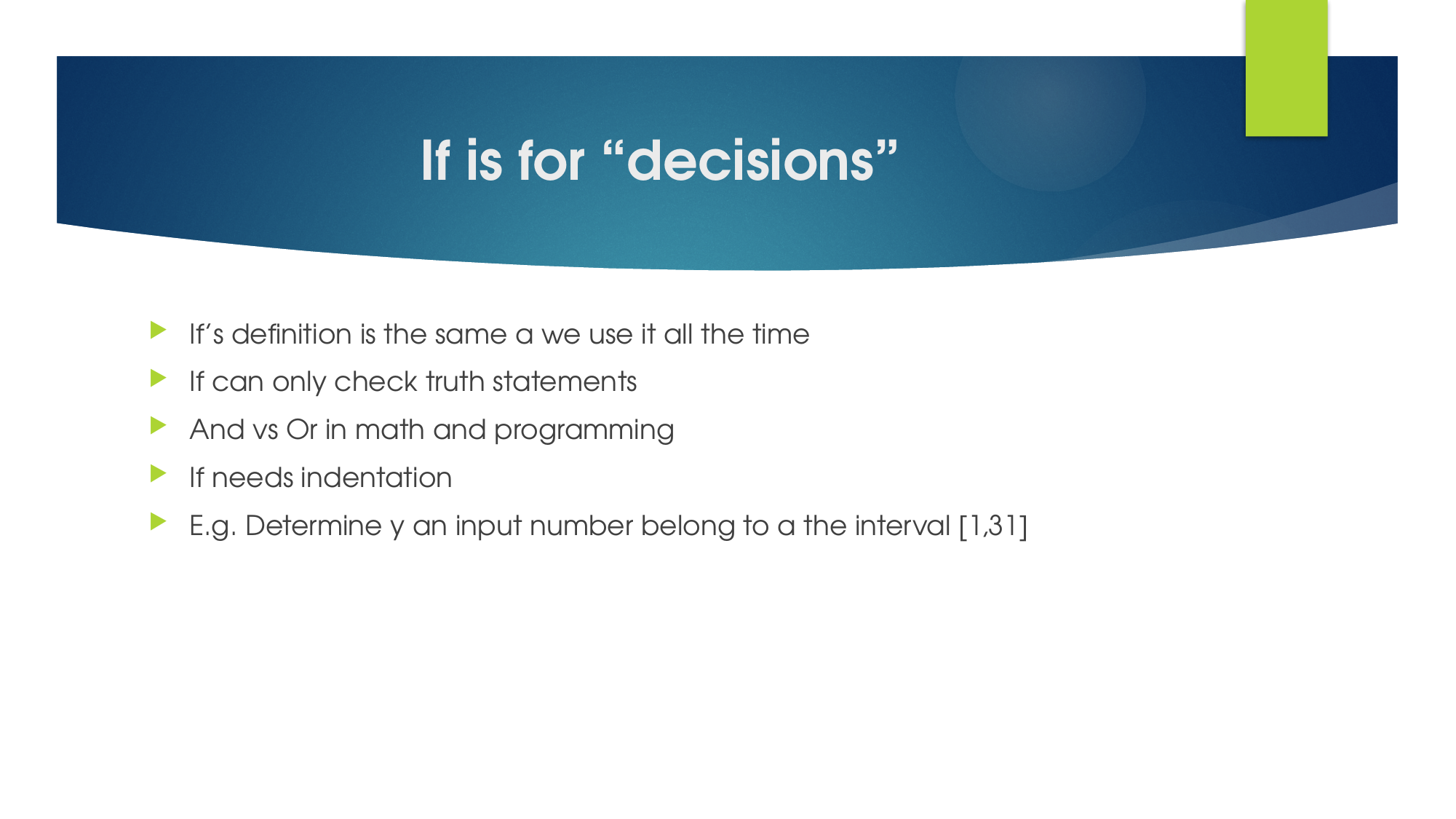

# If is for “decisions”
If’s definition is the same a we use it all the time
If can only check truth statements
And vs Or in math and programming
If needs indentation
E.g. Determine y an input number belong to a the interval [1,31]